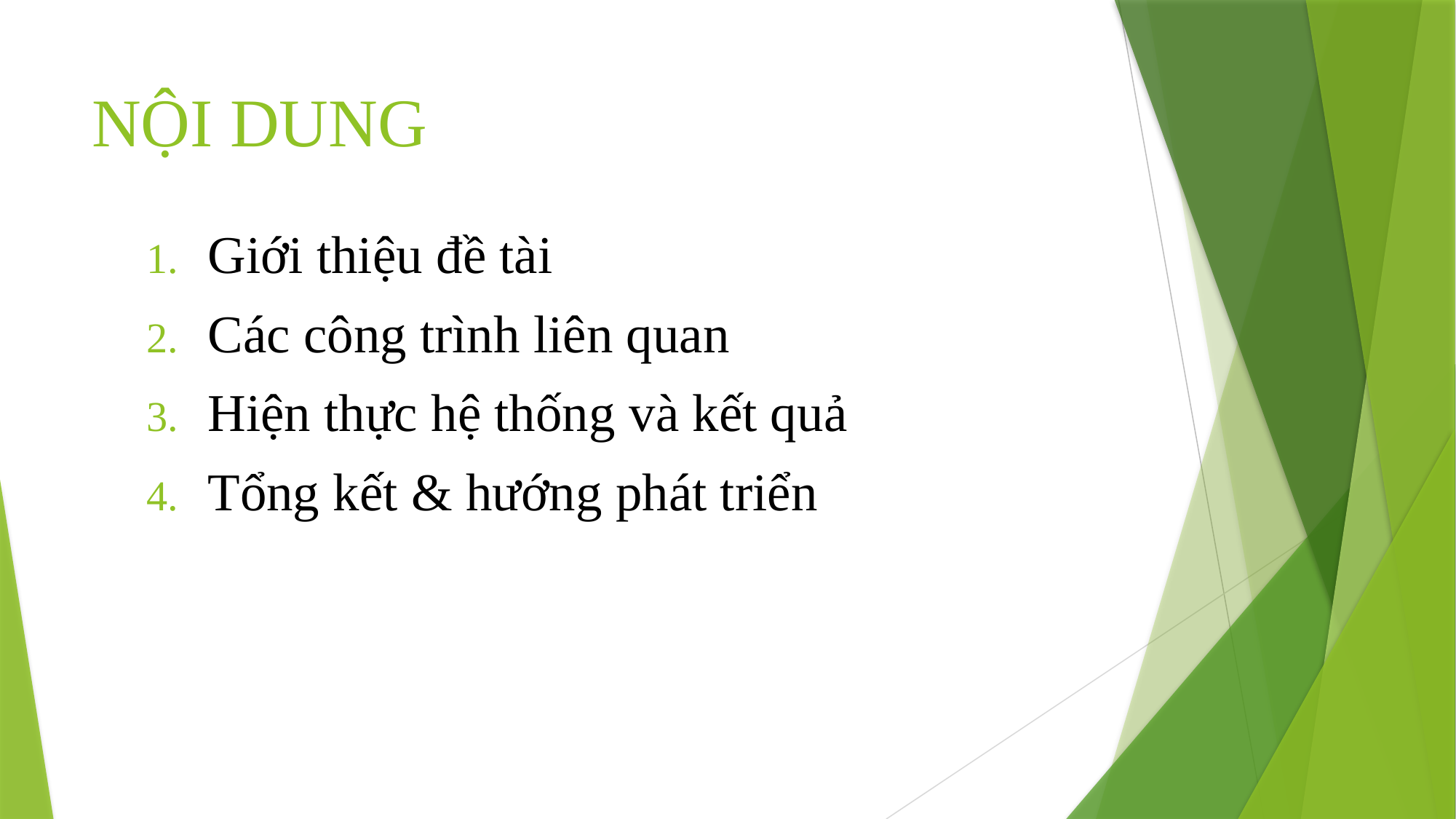

# NỘI DUNG
Giới thiệu đề tài
Các công trình liên quan
Hiện thực hệ thống và kết quả
Tổng kết & hướng phát triển